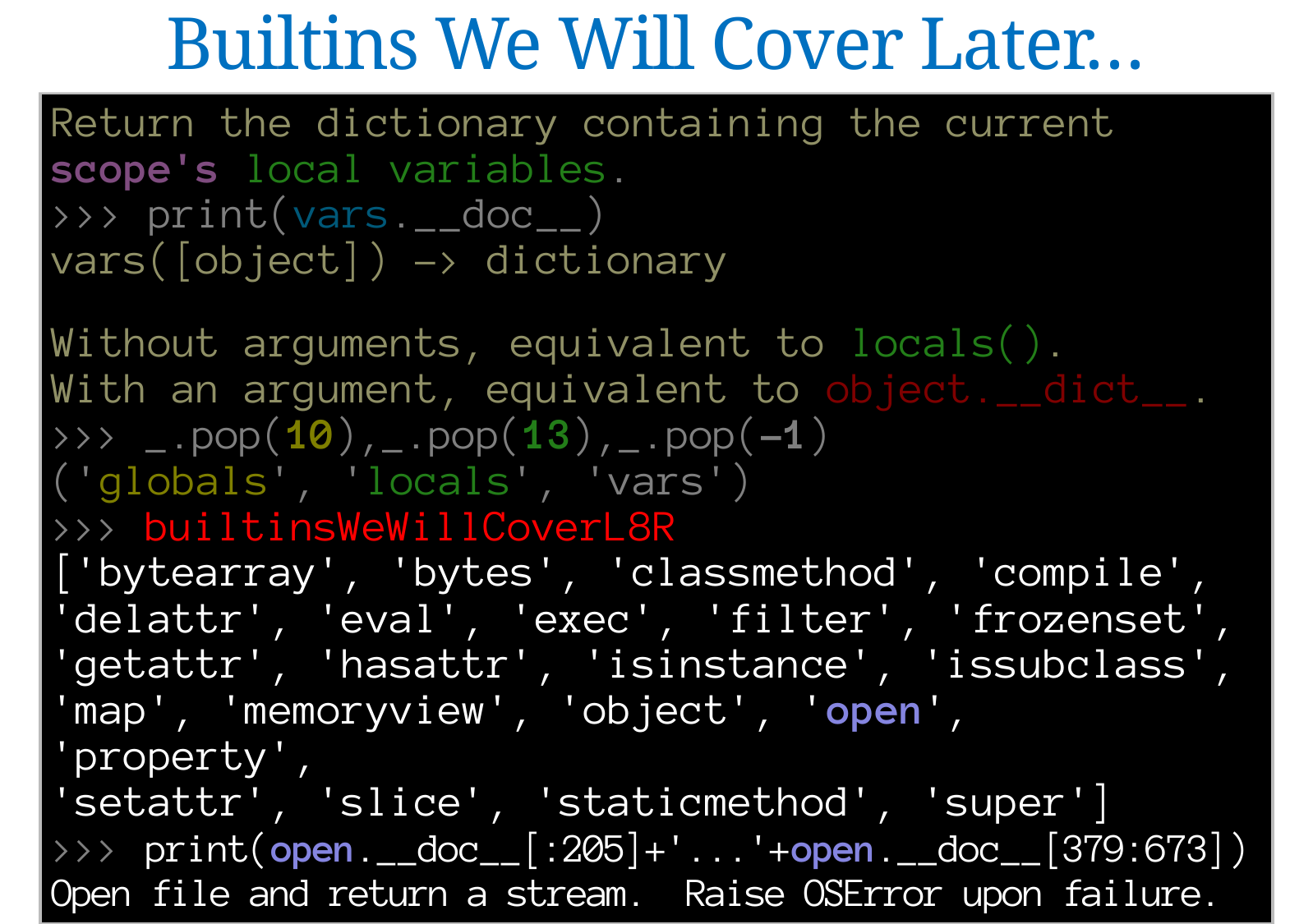

Builtins We Will Cover Later…
Return the dictionary containing the current
scope's local variables.
>>> print(vars.__doc__)
vars([object]) -> dictionary

Without arguments, equivalent to locals().
With an argument, equivalent to object.__dict__.
>>> _.pop(10),_.pop(13),_.pop(-1)
('globals', 'locals', 'vars')
>>> builtinsWeWillCoverL8R
['bytearray', 'bytes', 'classmethod', 'compile', 'delattr', 'eval', 'exec', 'filter', 'frozenset', 'getattr', 'hasattr', 'isinstance', 'issubclass', 'map', 'memoryview', 'object', 'open', 'property',
'setattr', 'slice', 'staticmethod', 'super']
>>> print(open.__doc__[:205]+'...'+open.__doc__[379:673])
Open file and return a stream.  Raise OSError upon failure.